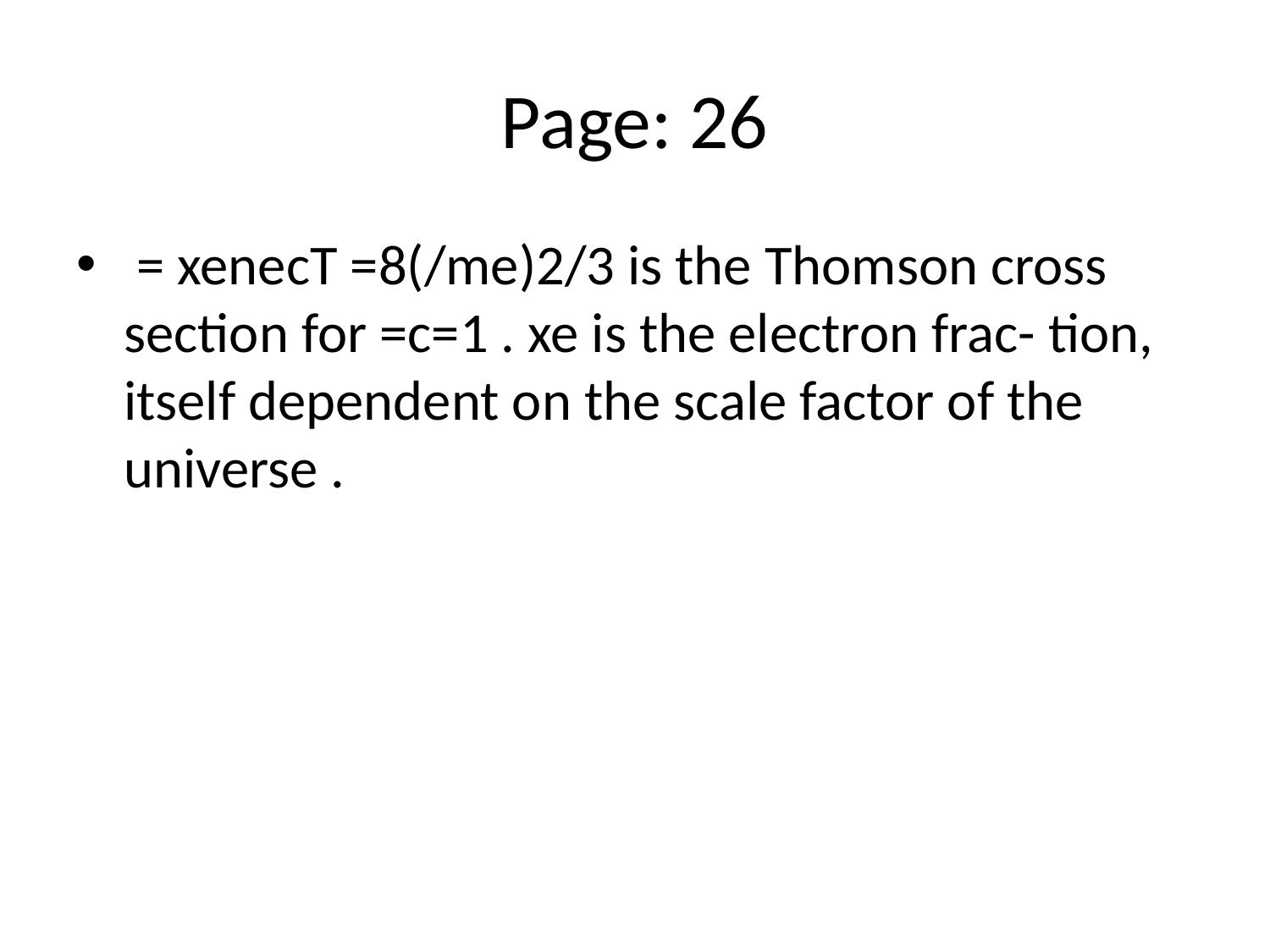

# Page: 26
 = xenecT =8(/me)2/3 is the Thomson cross section for =c=1 . xe is the electron frac- tion, itself dependent on the scale factor of the universe .